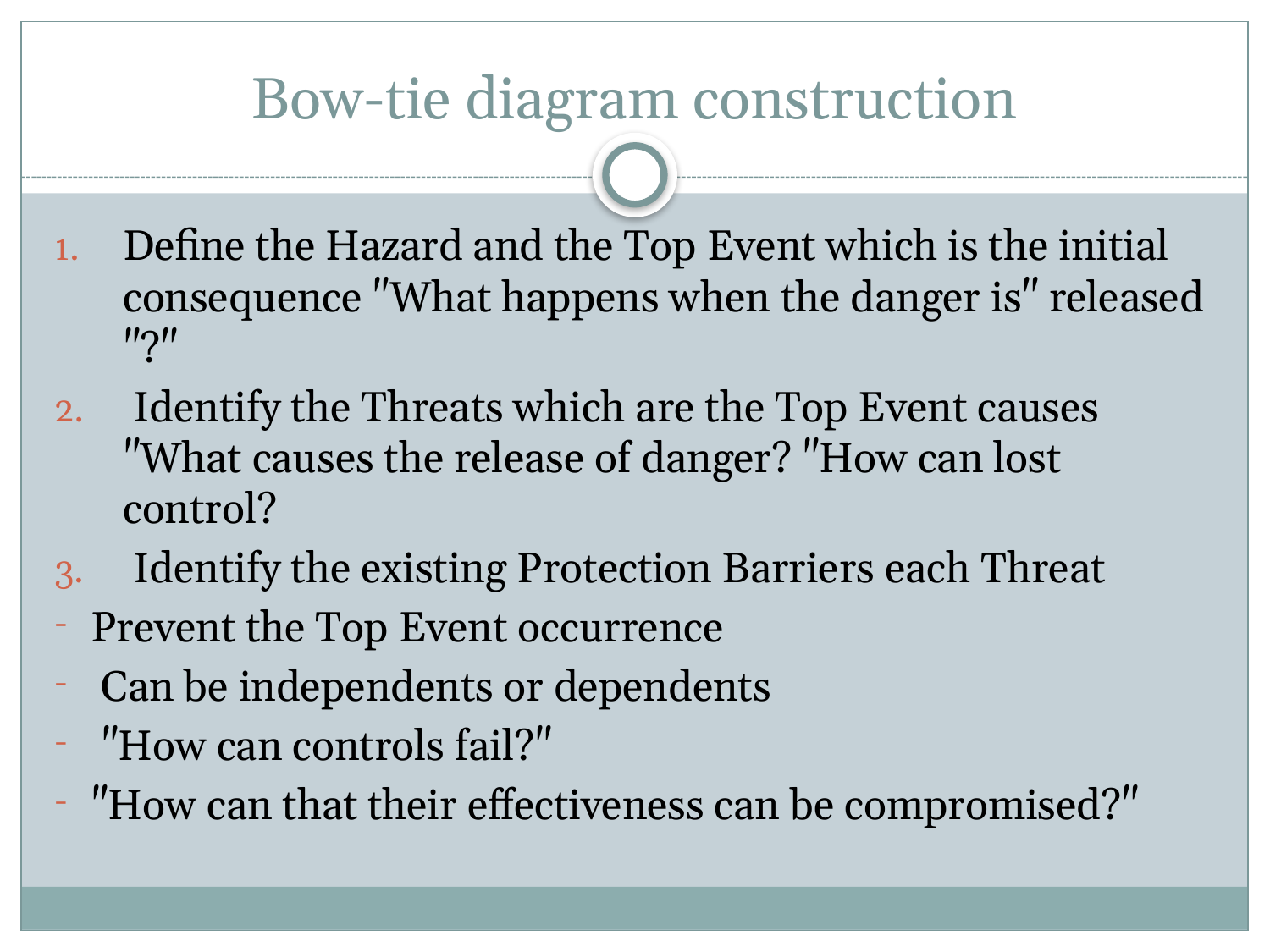

# Bow-tie diagram construction
Define the Hazard and the Top Event which is the initial consequence "What happens when the danger is" released "?"
 Identify the Threats which are the Top Event causes "What causes the release of danger? "How can lost control?
 Identify the existing Protection Barriers each Threat
Prevent the Top Event occurrence
 Can be independents or dependents
 "How can controls fail?"
"How can that their effectiveness can be compromised?"